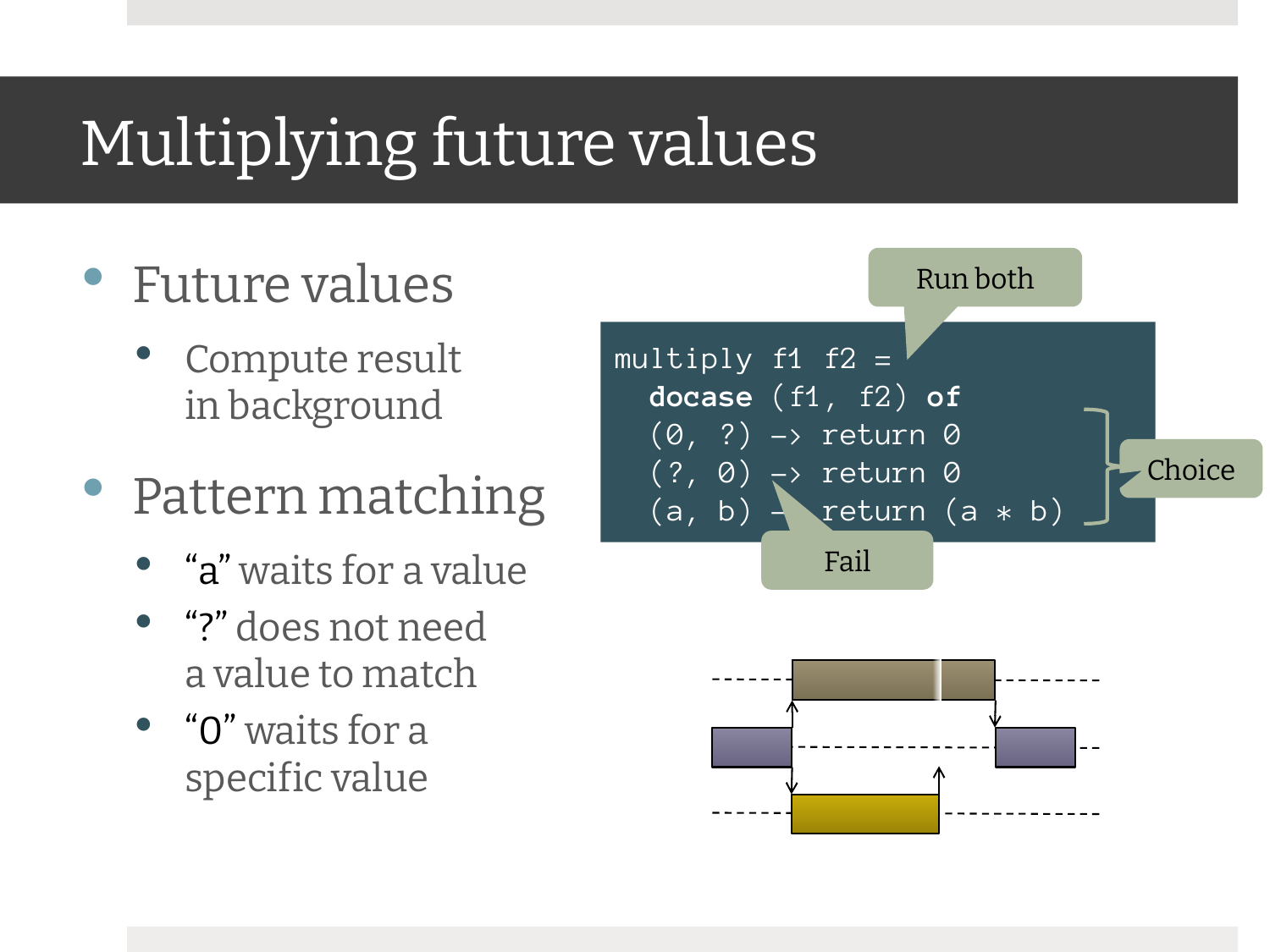

# Multiplying future values
Future values
Compute result
in background
Pattern matching
“a” waits for a value
“?” does not need
a value to match
“0” waits for a
specific value
Run both
multiply f1 f2 =
  docase (f1, f2) of
  (0, ?) -> return 0
  (?, 0) -> return 0
  (a, b) -> return (a * b)

Choice
Fail